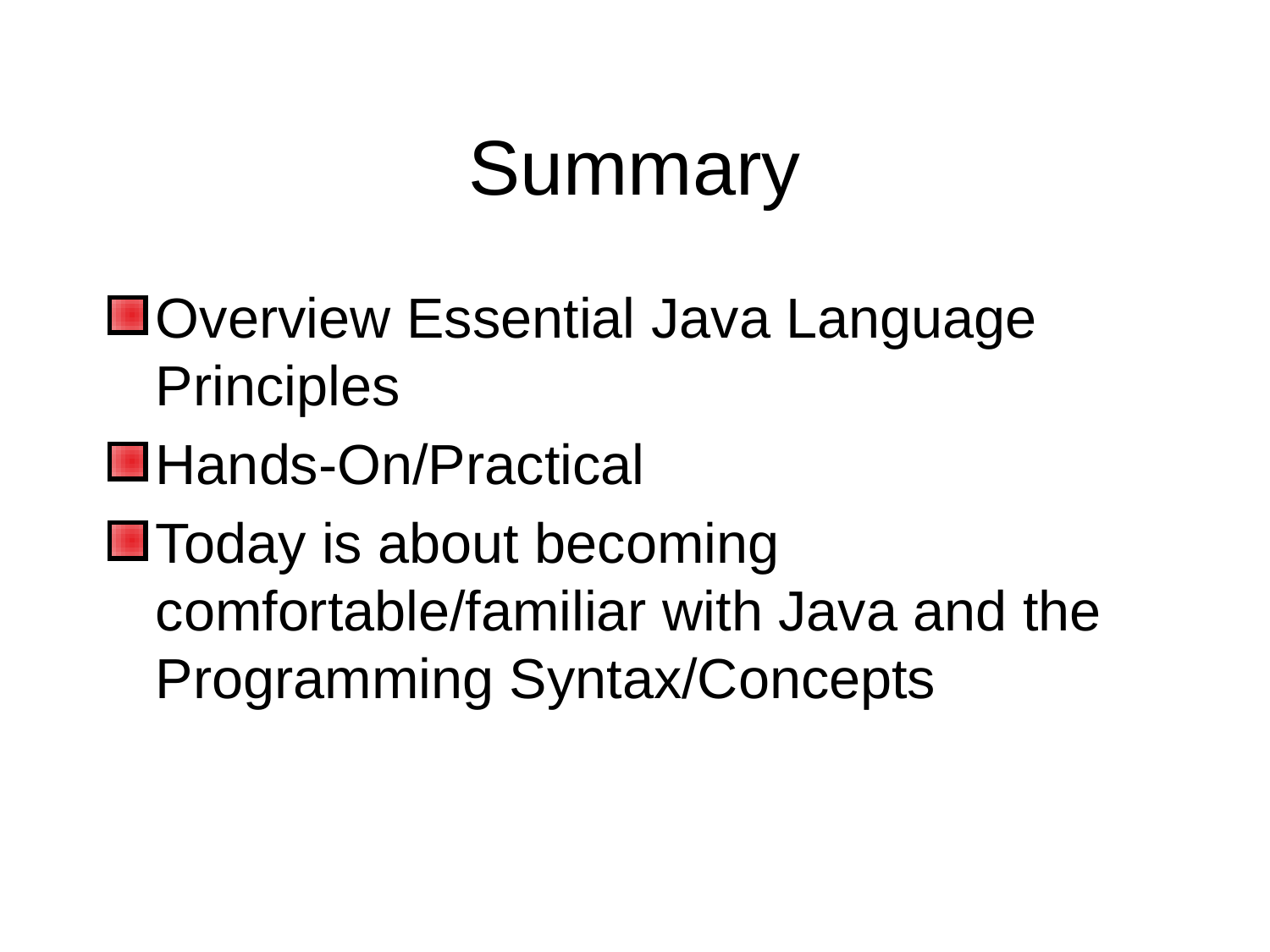

# Summary
Overview Essential Java Language Principles
Hands-On/Practical
Today is about becoming comfortable/familiar with Java and the Programming Syntax/Concepts